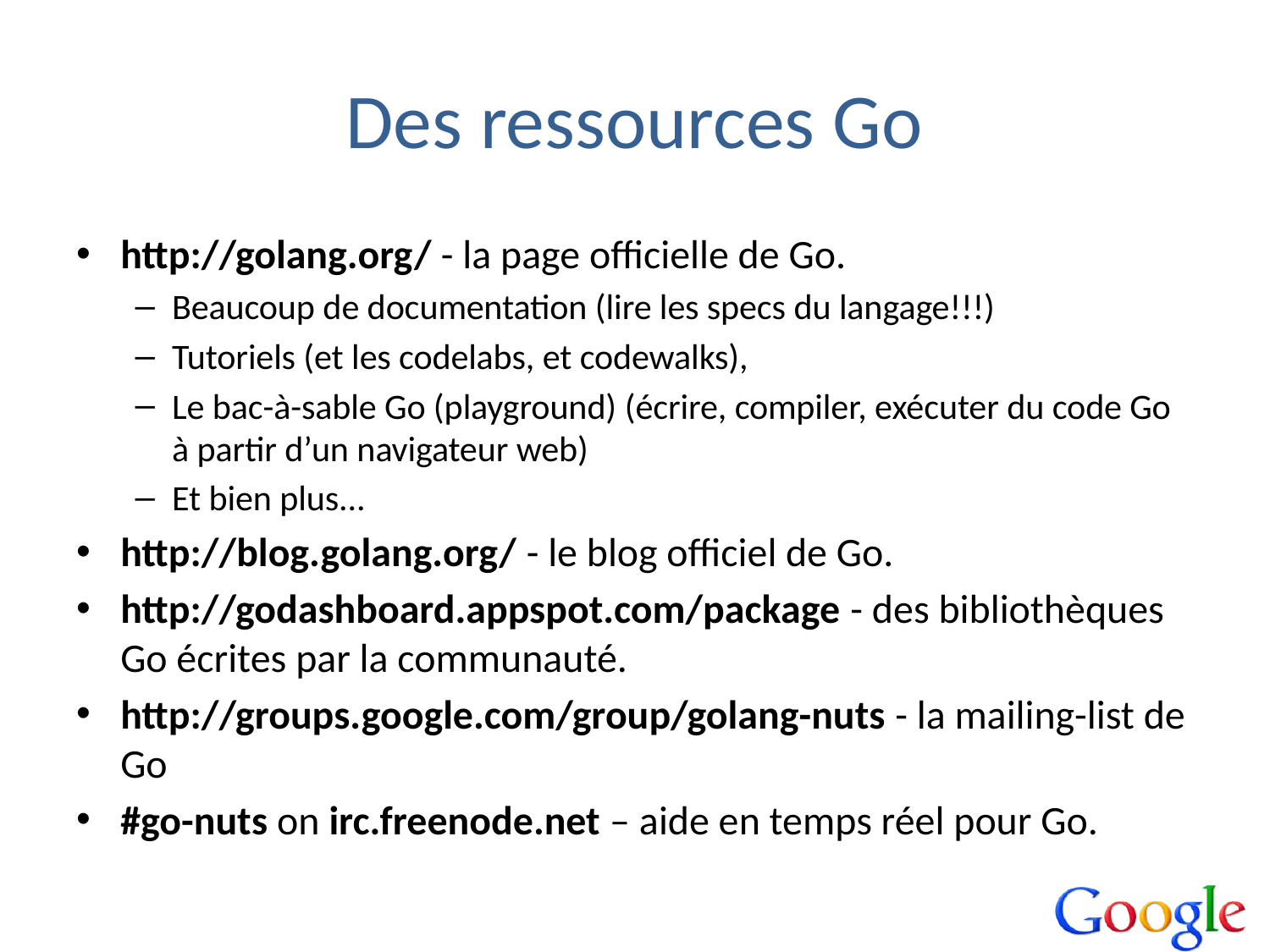

# Des ressources Go
http://golang.org/ - la page officielle de Go.
Beaucoup de documentation (lire les specs du langage!!!)
Tutoriels (et les codelabs, et codewalks),
Le bac-à-sable Go (playground) (écrire, compiler, exécuter du code Go à partir d’un navigateur web)
Et bien plus...
http://blog.golang.org/ - le blog officiel de Go.
http://godashboard.appspot.com/package - des bibliothèques Go écrites par la communauté.
http://groups.google.com/group/golang-nuts - la mailing-list de Go
#go-nuts on irc.freenode.net – aide en temps réel pour Go.